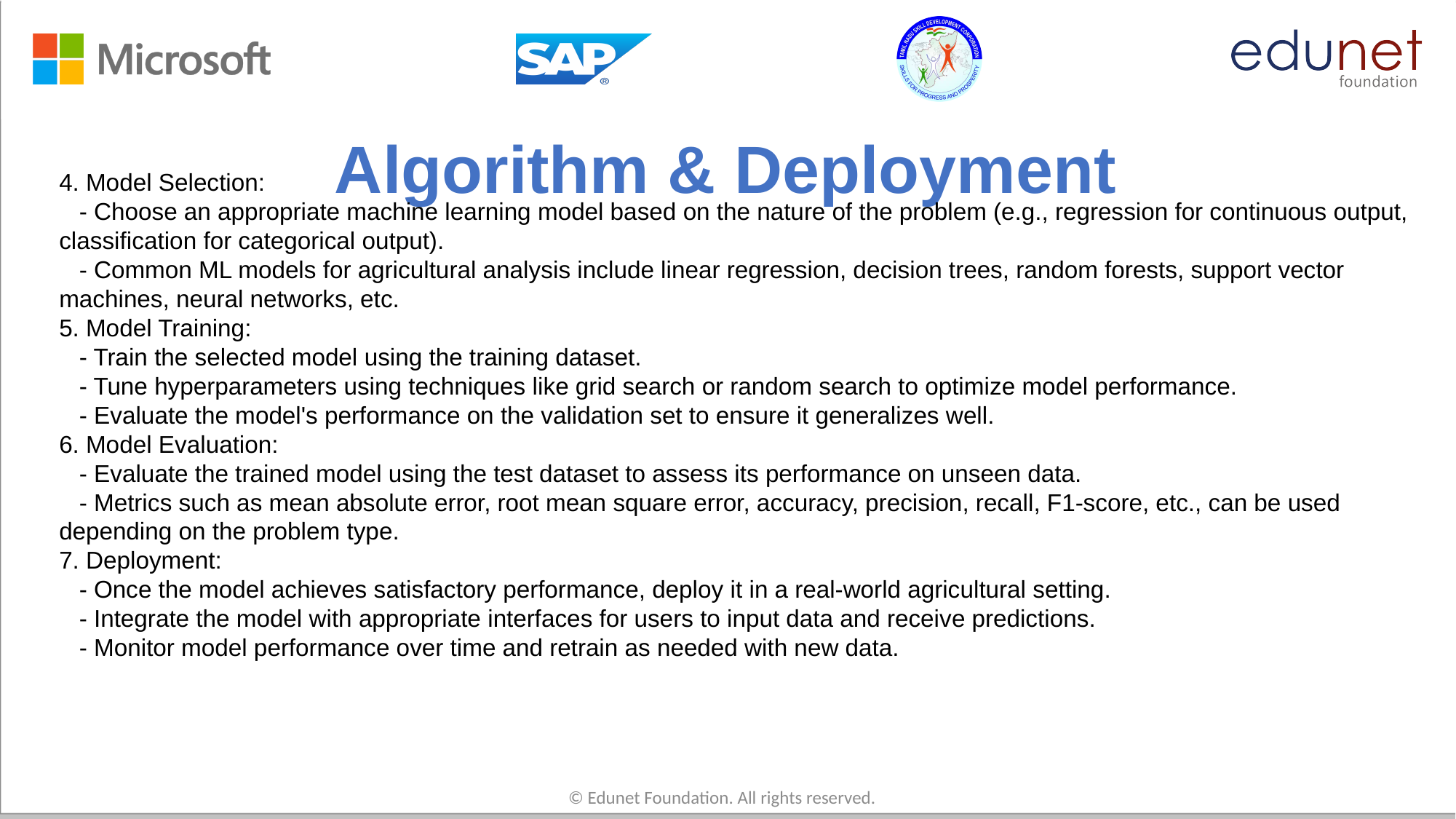

# Algorithm & Deployment
4. Model Selection:
   - Choose an appropriate machine learning model based on the nature of the problem (e.g., regression for continuous output, classification for categorical output).
   - Common ML models for agricultural analysis include linear regression, decision trees, random forests, support vector machines, neural networks, etc.
5. Model Training:
   - Train the selected model using the training dataset.
   - Tune hyperparameters using techniques like grid search or random search to optimize model performance.
   - Evaluate the model's performance on the validation set to ensure it generalizes well.
6. Model Evaluation:
   - Evaluate the trained model using the test dataset to assess its performance on unseen data.
   - Metrics such as mean absolute error, root mean square error, accuracy, precision, recall, F1-score, etc., can be used depending on the problem type.
7. Deployment:
   - Once the model achieves satisfactory performance, deploy it in a real-world agricultural setting.
   - Integrate the model with appropriate interfaces for users to input data and receive predictions.
   - Monitor model performance over time and retrain as needed with new data.
© Edunet Foundation. All rights reserved.